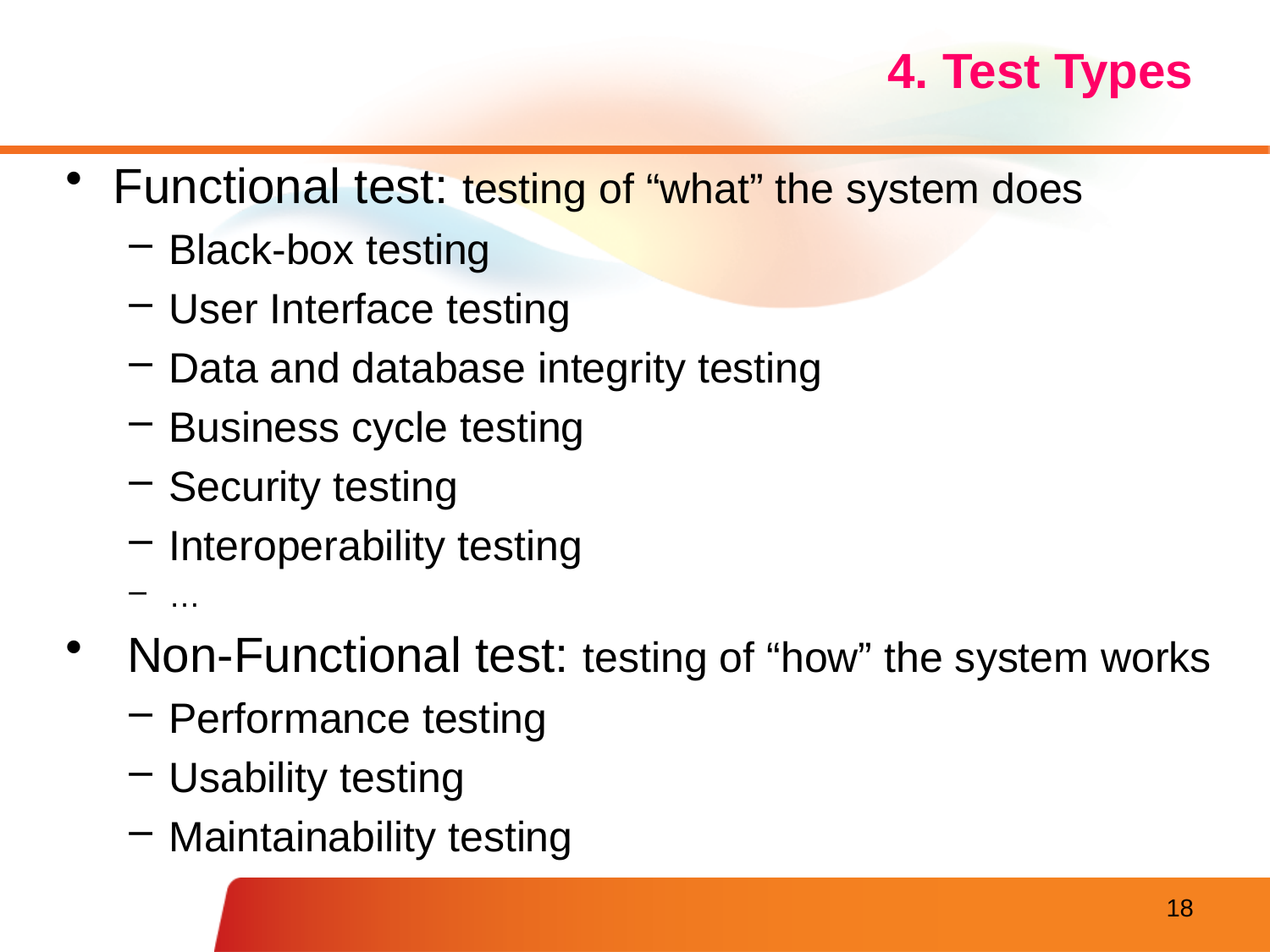

# 4. Test Types
Functional test: testing of “what” the system does
Black-box testing
User Interface testing
Data and database integrity testing
Business cycle testing
Security testing
Interoperability testing
…
 Non-Functional test: testing of “how” the system works
Performance testing
Usability testing
Maintainability testing

18